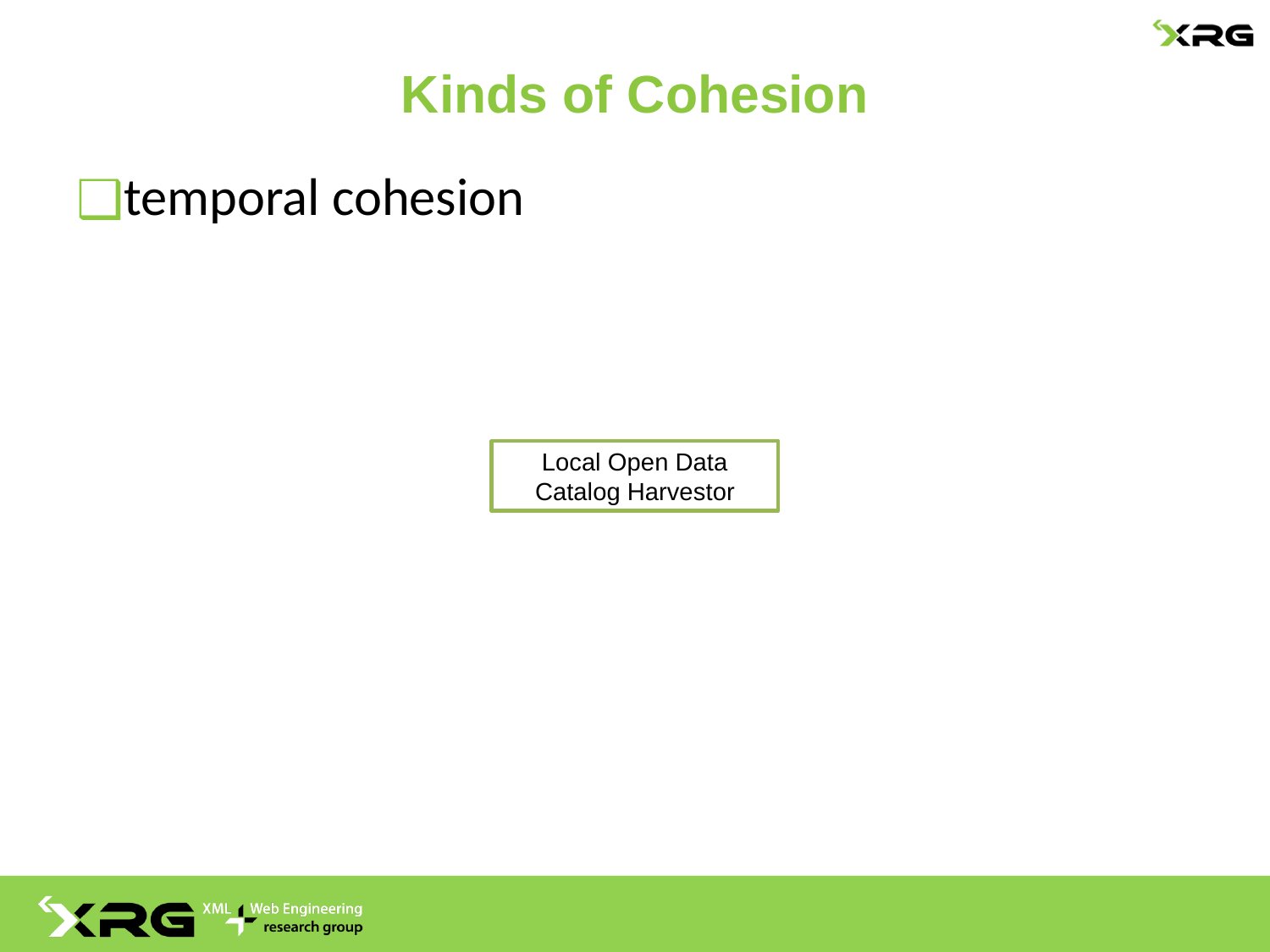

# Kinds of Cohesion
temporal cohesion
Local Open Data Catalog Harvestor